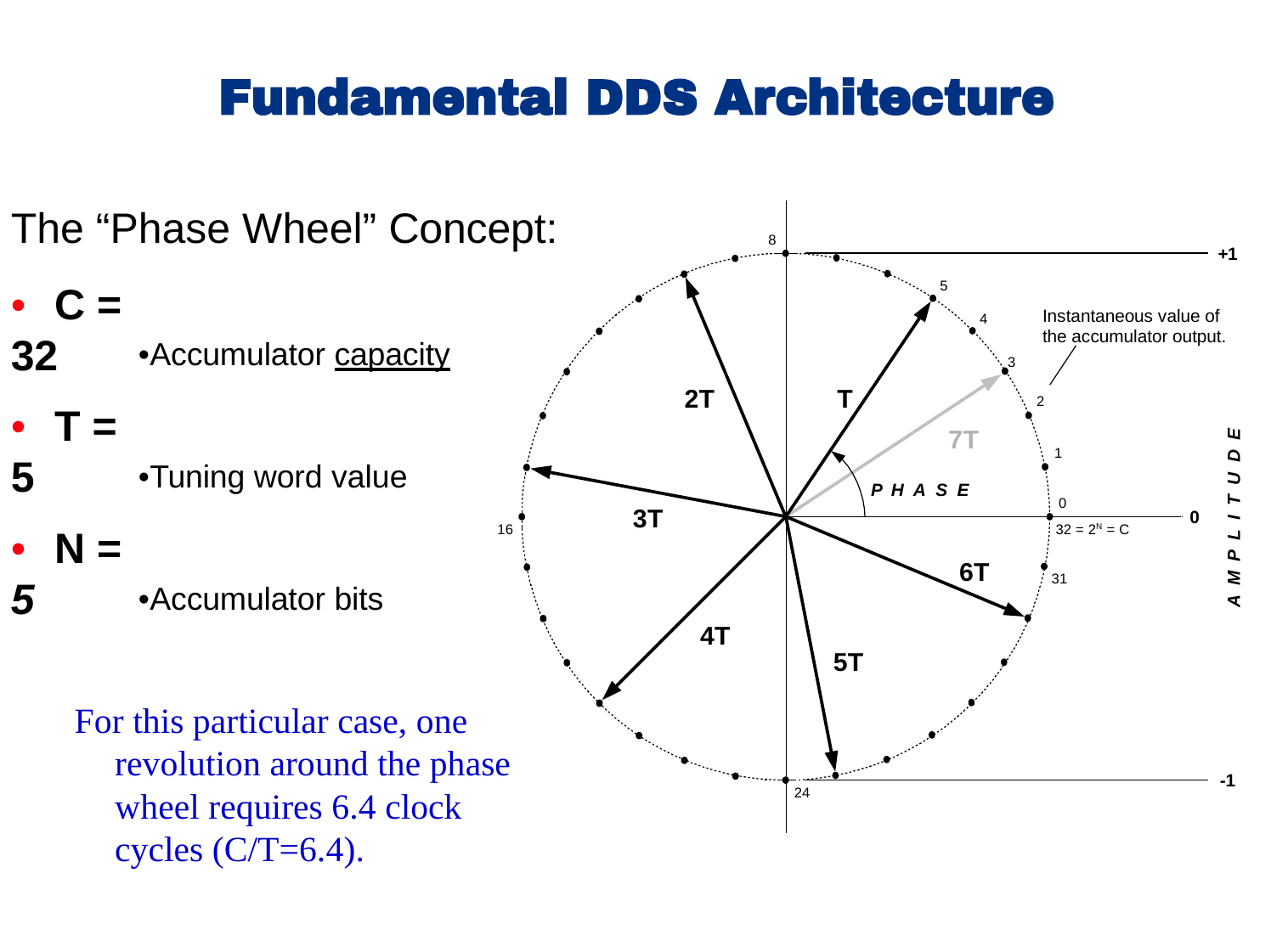

# Fundamental DDS Architecture
The “Phase Wheel” Concept:

8
+1

• C = 32
5

Instantaneous value of the accumulator output.

4

•Accumulator capacity

3

2T
T

2

• T = 5

7T
A  M  P  L  I  T  U  D  E

1

•Tuning word value

P  H  A  S  E

0

3T

0

32 = 2N = C

16
• N = 5

6T

31

•Accumulator bits

4T

5T

For this particular case, one revolution around the phase wheel requires 6.4 clock cycles (C/T=6.4).

-1

24